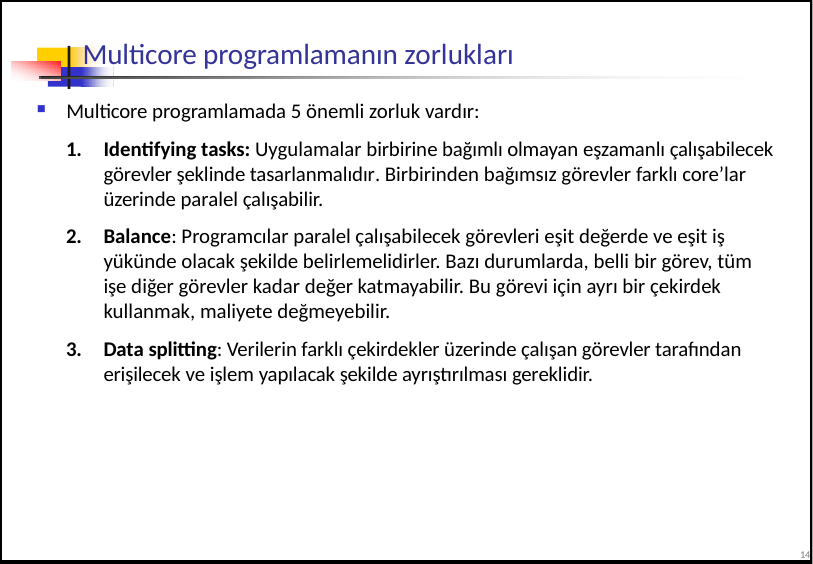

# Multicore programlamanın zorlukları

Multicore programlamada 5 önemli zorluk vardır:
Identifying tasks: Uygulamalar birbirine bağımlı olmayan eşzamanlı çalışabilecek görevler şeklinde tasarlanmalıdır. Birbirinden bağımsız görevler farklı core’lar üzerinde paralel çalışabilir.
Balance: Programcılar paralel çalışabilecek görevleri eşit değerde ve eşit iş yükünde olacak şekilde belirlemelidirler. Bazı durumlarda, belli bir görev, tüm işe diğer görevler kadar değer katmayabilir. Bu görevi için ayrı bir çekirdek kullanmak, maliyete değmeyebilir.
Data splitting: Verilerin farklı çekirdekler üzerinde çalışan görevler tarafından erişilecek ve işlem yapılacak şekilde ayrıştırılması gereklidir.
14